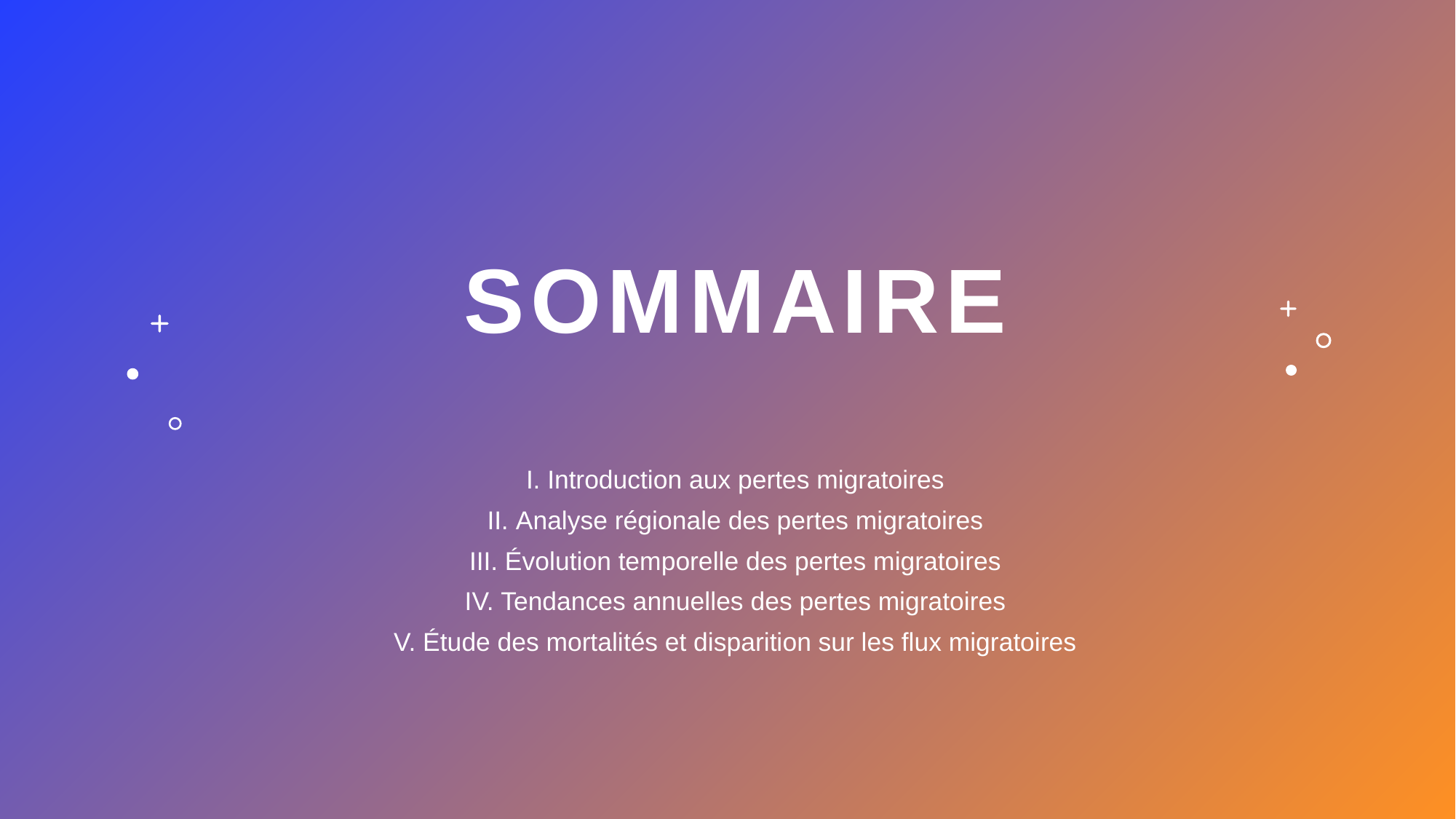

# sommaire
I. Introduction aux pertes migratoires
II. Analyse régionale des pertes migratoires
III. Évolution temporelle des pertes migratoires
IV. Tendances annuelles des pertes migratoires
V. Étude des mortalités et disparition sur les flux migratoires